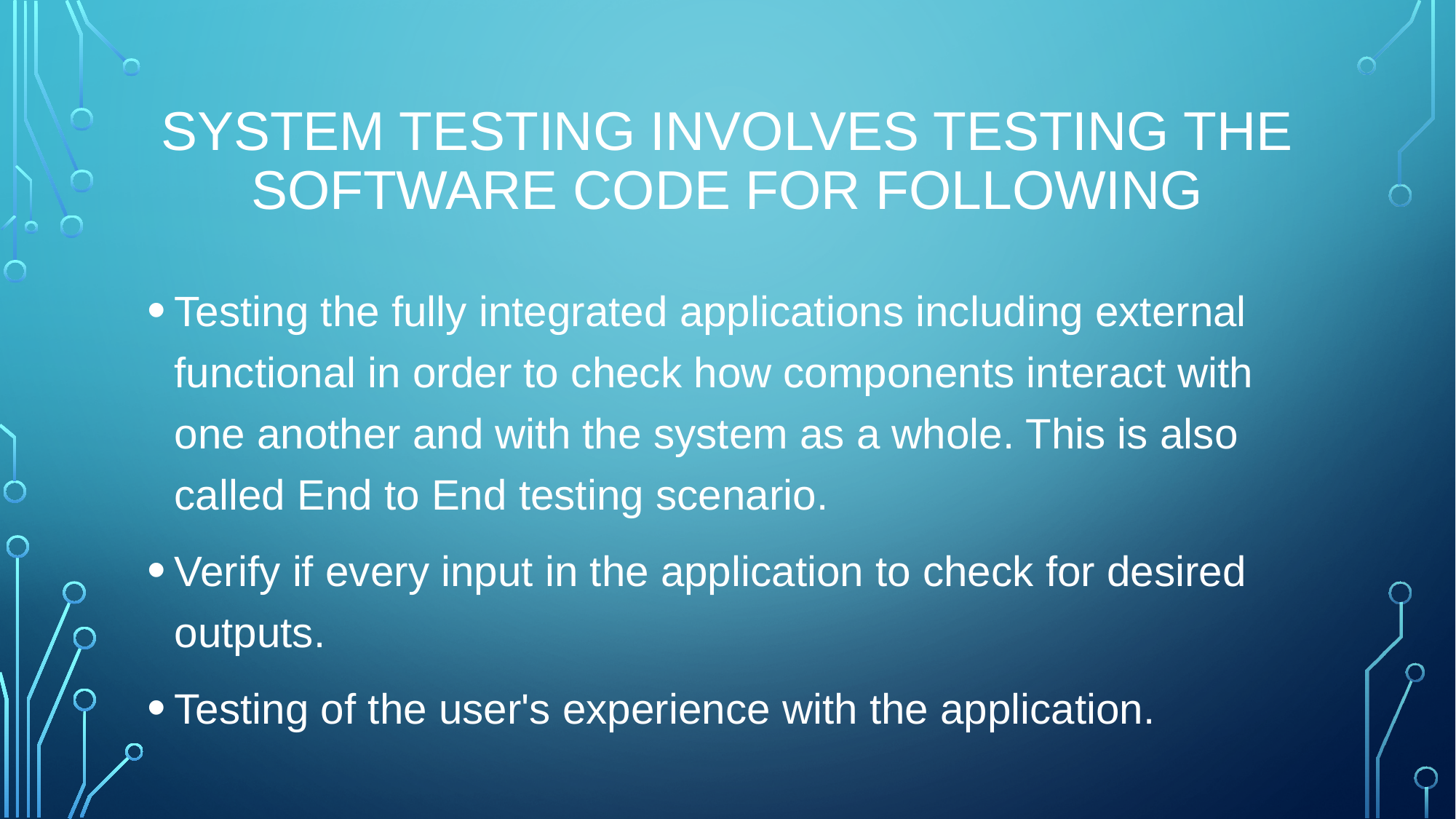

# System Testing involves testing the software code for following
Testing the fully integrated applications including external functional in order to check how components interact with one another and with the system as a whole. This is also called End to End testing scenario.
Verify if every input in the application to check for desired outputs.
Testing of the user's experience with the application.